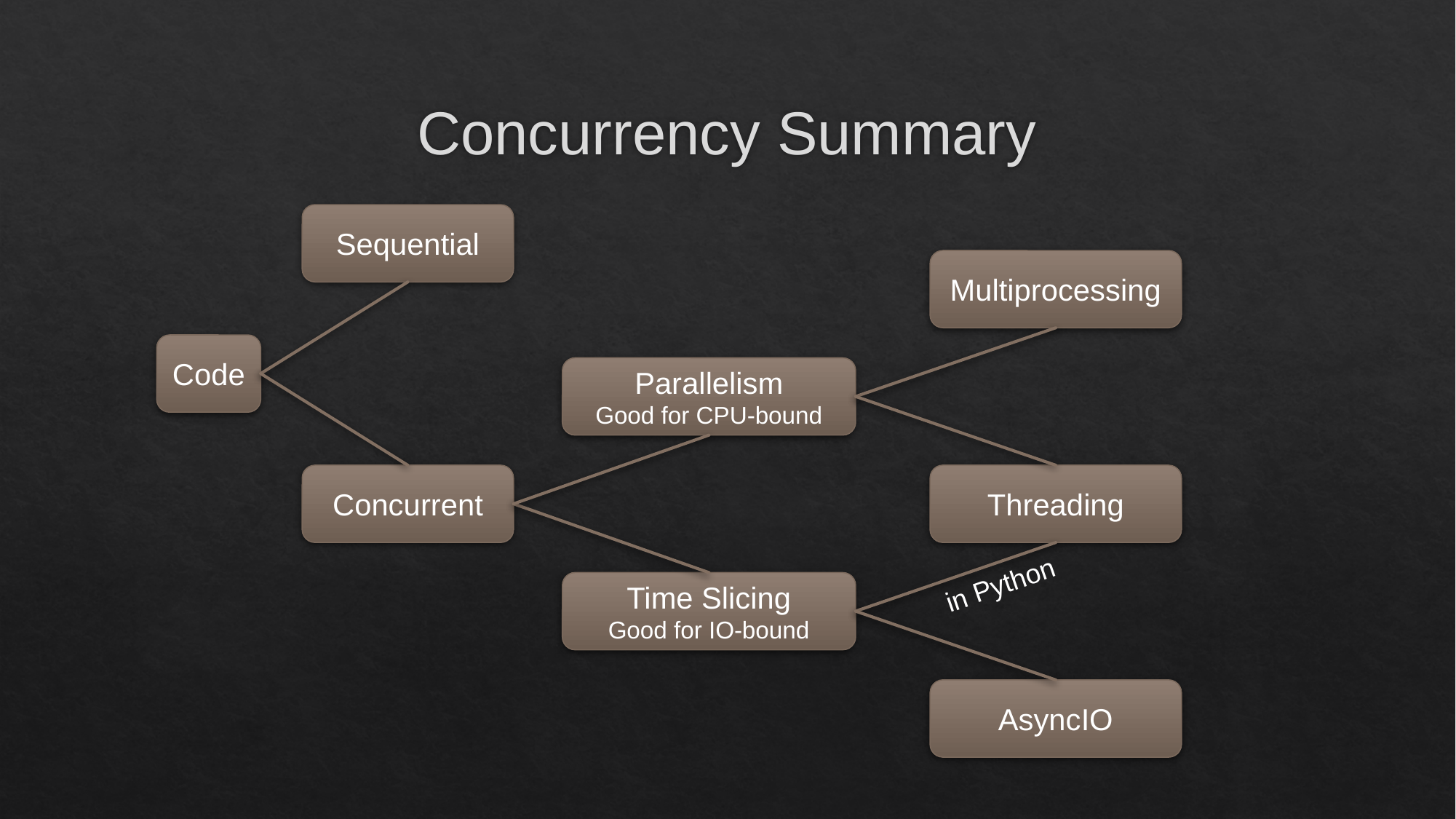

# Concurrency Summary
Sequential
Multiprocessing
Code
Parallelism
Good for CPU-bound
Concurrent
Threading
in Python
Time Slicing
Good for IO-bound
AsyncIO